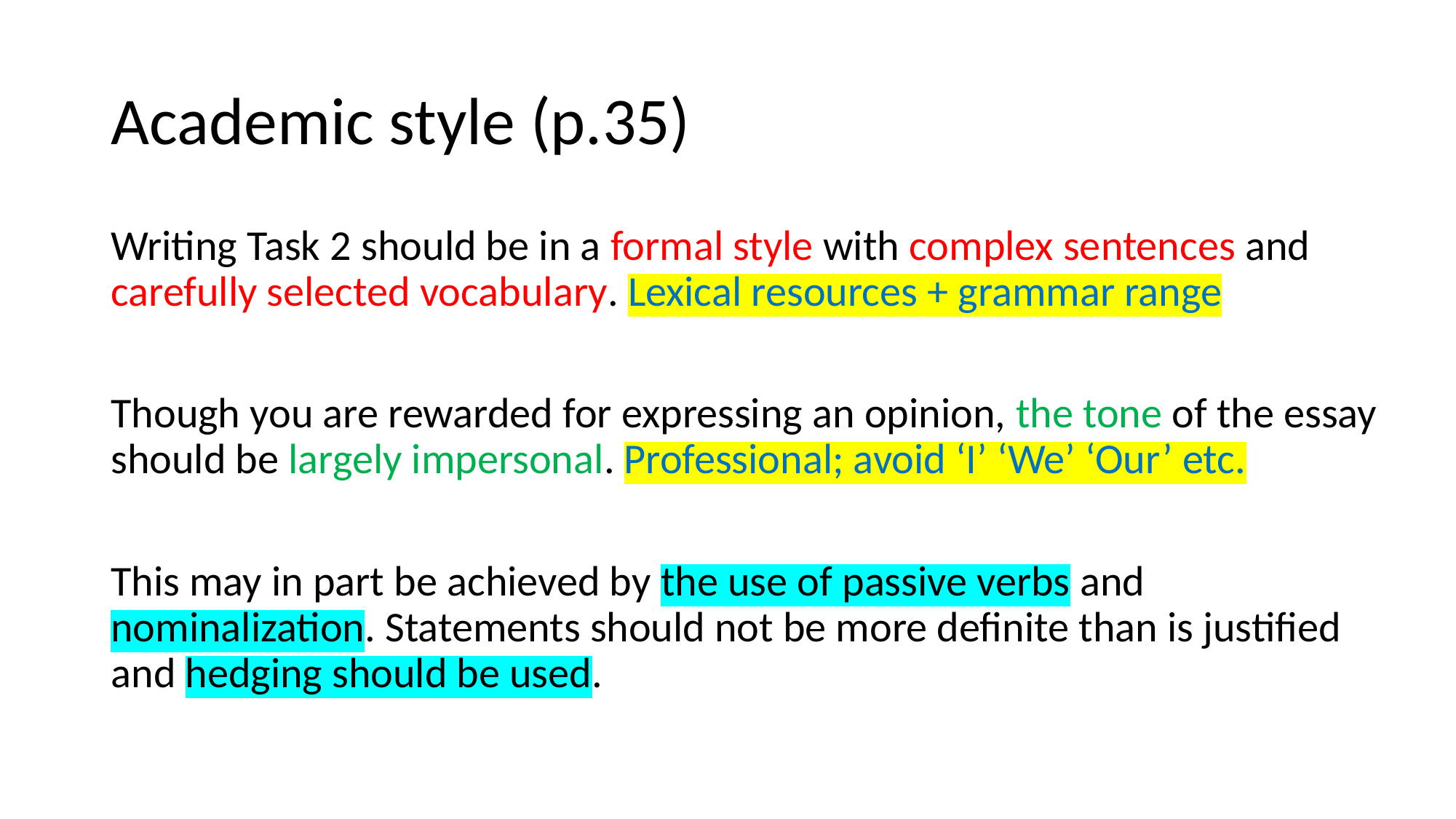

# Academic style (p.35)
Writing Task 2 should be in a formal style with complex sentences and carefully selected vocabulary. Lexical resources + grammar range

Though you are rewarded for expressing an opinion, the tone of the essay should be largely impersonal. Professional; avoid ‘I’ ‘We’ ‘Our’ etc.

This may in part be achieved by the use of passive verbs and nominalization. Statements should not be more definite than is justified and hedging should be used.